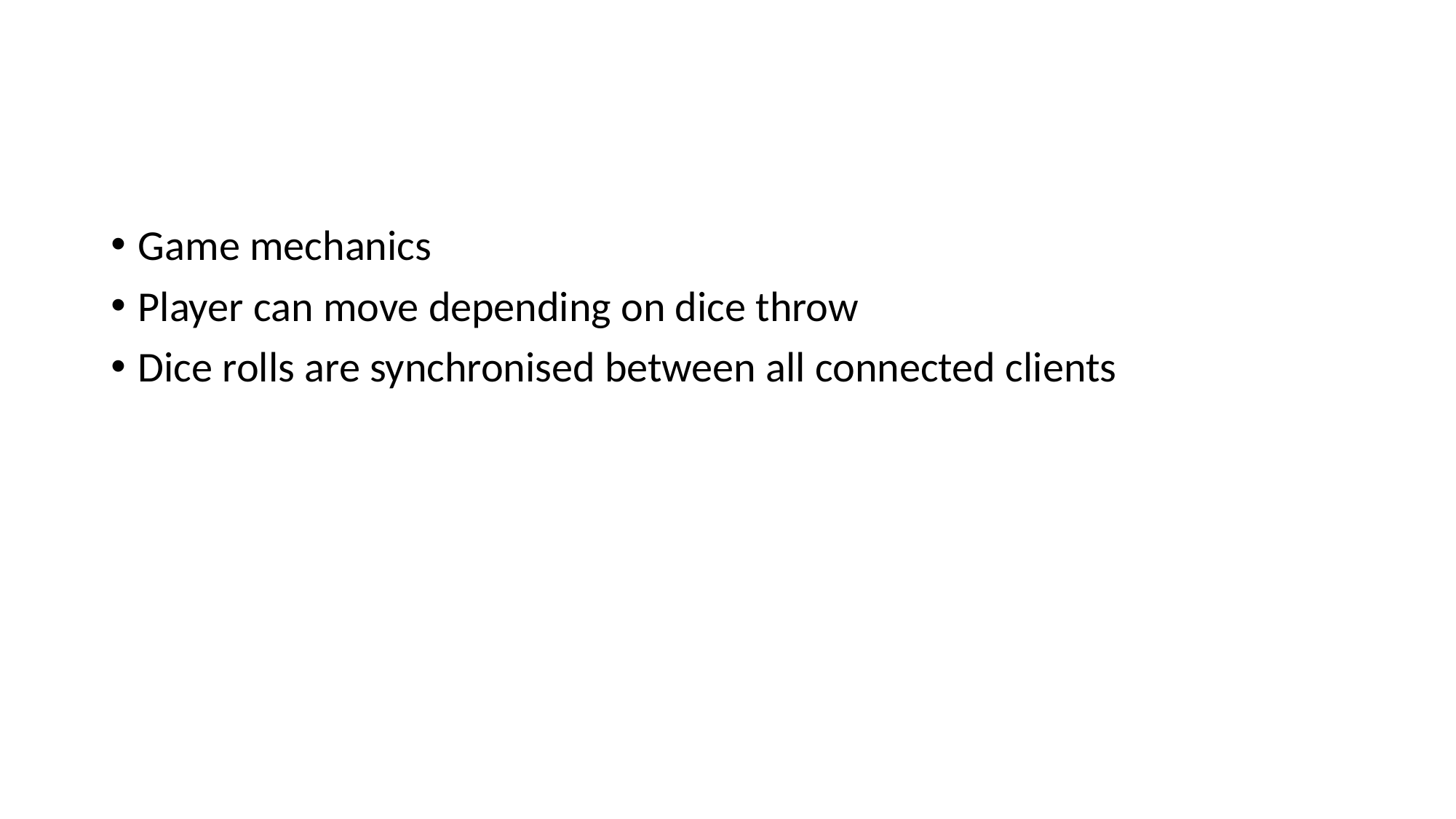

Game mechanics
Player can move depending on dice throw
Dice rolls are synchronised between all connected clients